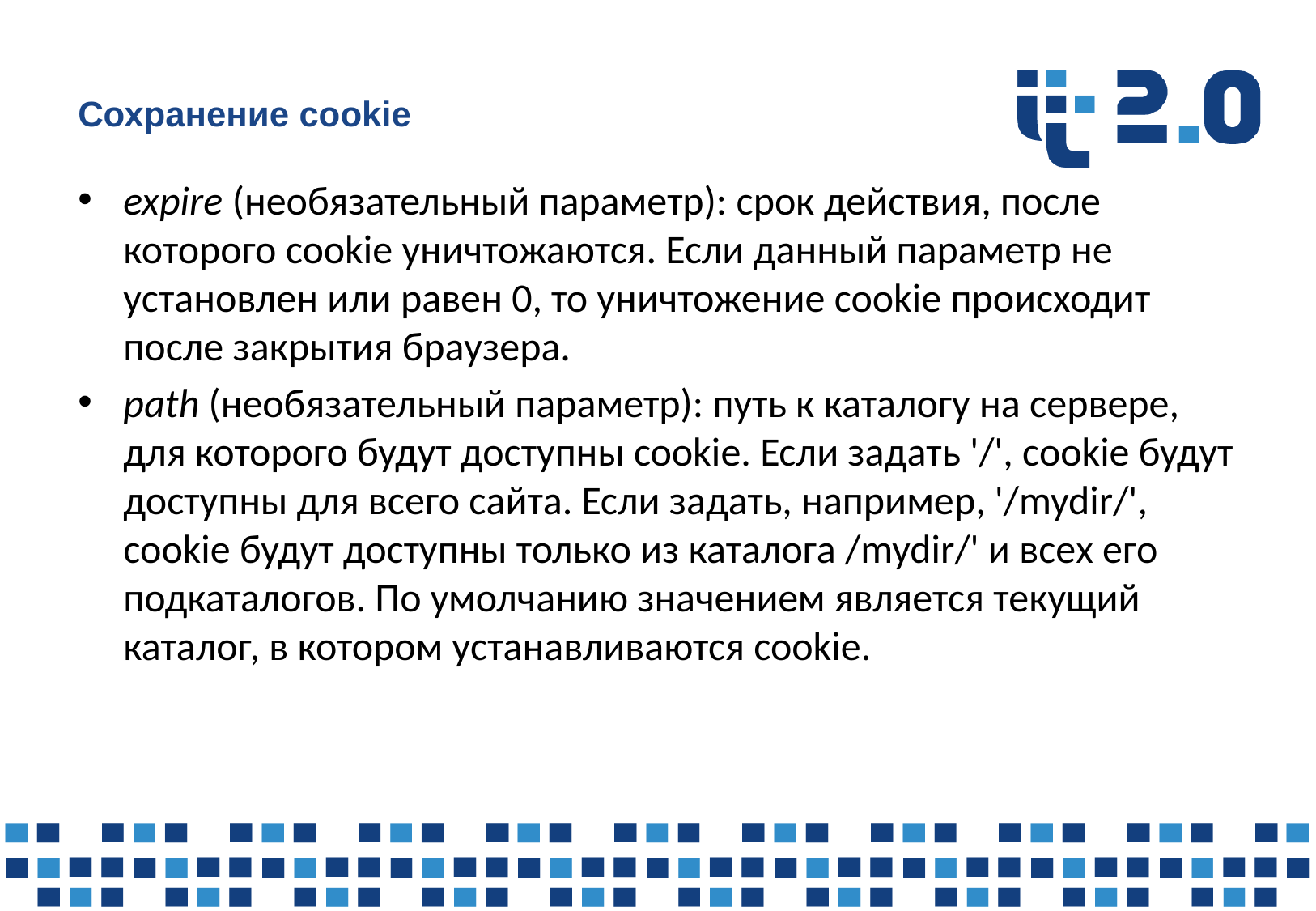

# Сохранение cookie
expire (необязательный параметр): срок действия, после которого cookie уничтожаются. Если данный параметр не установлен или равен 0, то уничтожение cookie происходит после закрытия браузера.
path (необязательный параметр): путь к каталогу на сервере, для которого будут доступны cookie. Если задать '/', cookie будут доступны для всего сайта. Если задать, например, '/mydir/', cookie будут доступны только из каталога /mydir/' и всех его подкаталогов. По умолчанию значением является текущий каталог, в котором устанавливаются cookie.